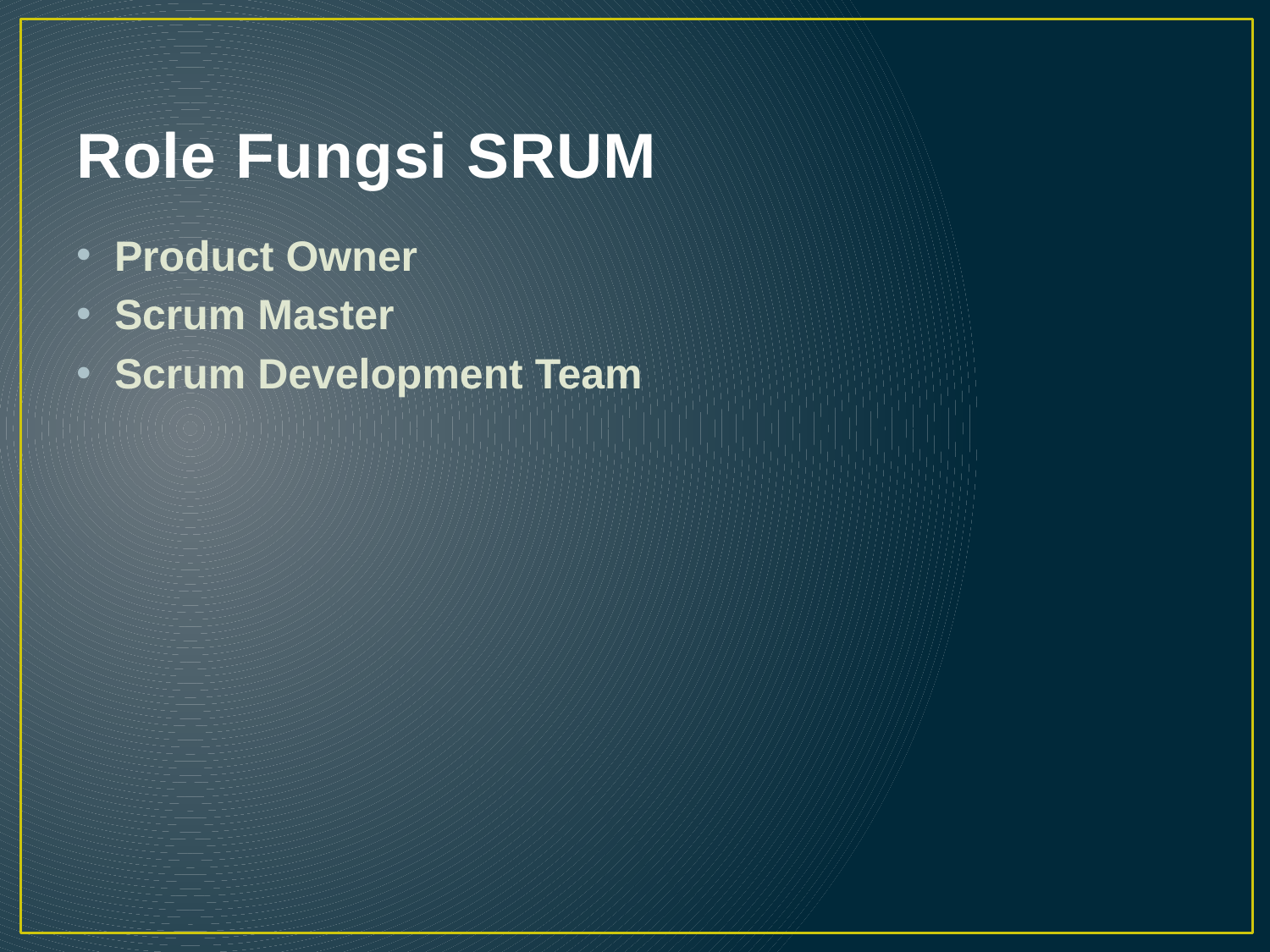

# Role Fungsi SRUM
Product Owner
Scrum Master
Scrum Development Team